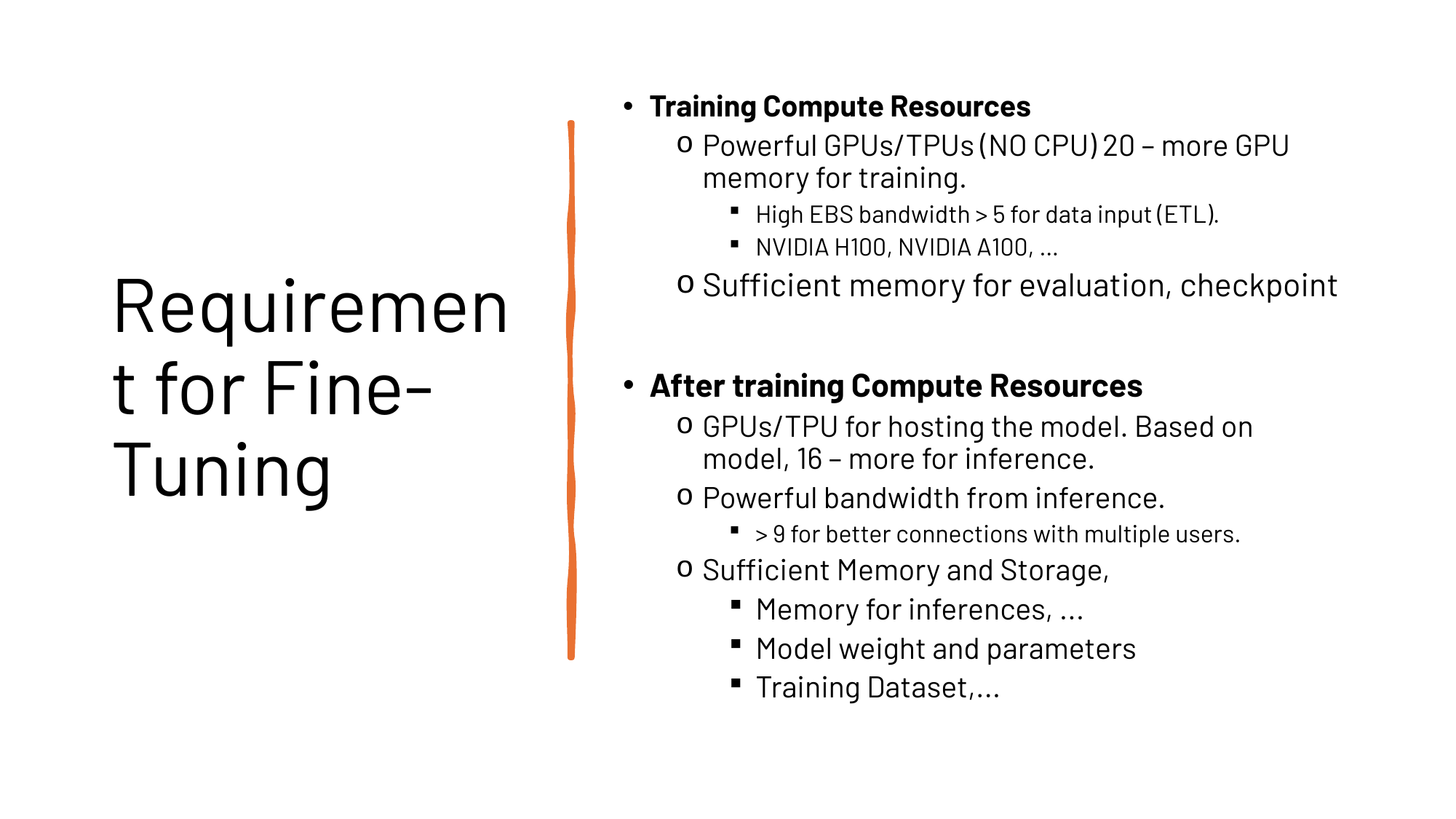

# Requirement for Fine-Tuning
Training Compute Resources
Powerful GPUs/TPUs (NO CPU) 20 – more GPU memory for training.
High EBS bandwidth > 5 for data input (ETL).
NVIDIA H100, NVIDIA A100, …
Sufficient memory for evaluation, checkpoint

After training Compute Resources
GPUs/TPU for hosting the model. Based on model, 16 – more for inference.
Powerful bandwidth from inference.
> 9 for better connections with multiple users.
Sufficient Memory and Storage,
Memory for inferences, ...
Model weight and parameters
Training Dataset,...